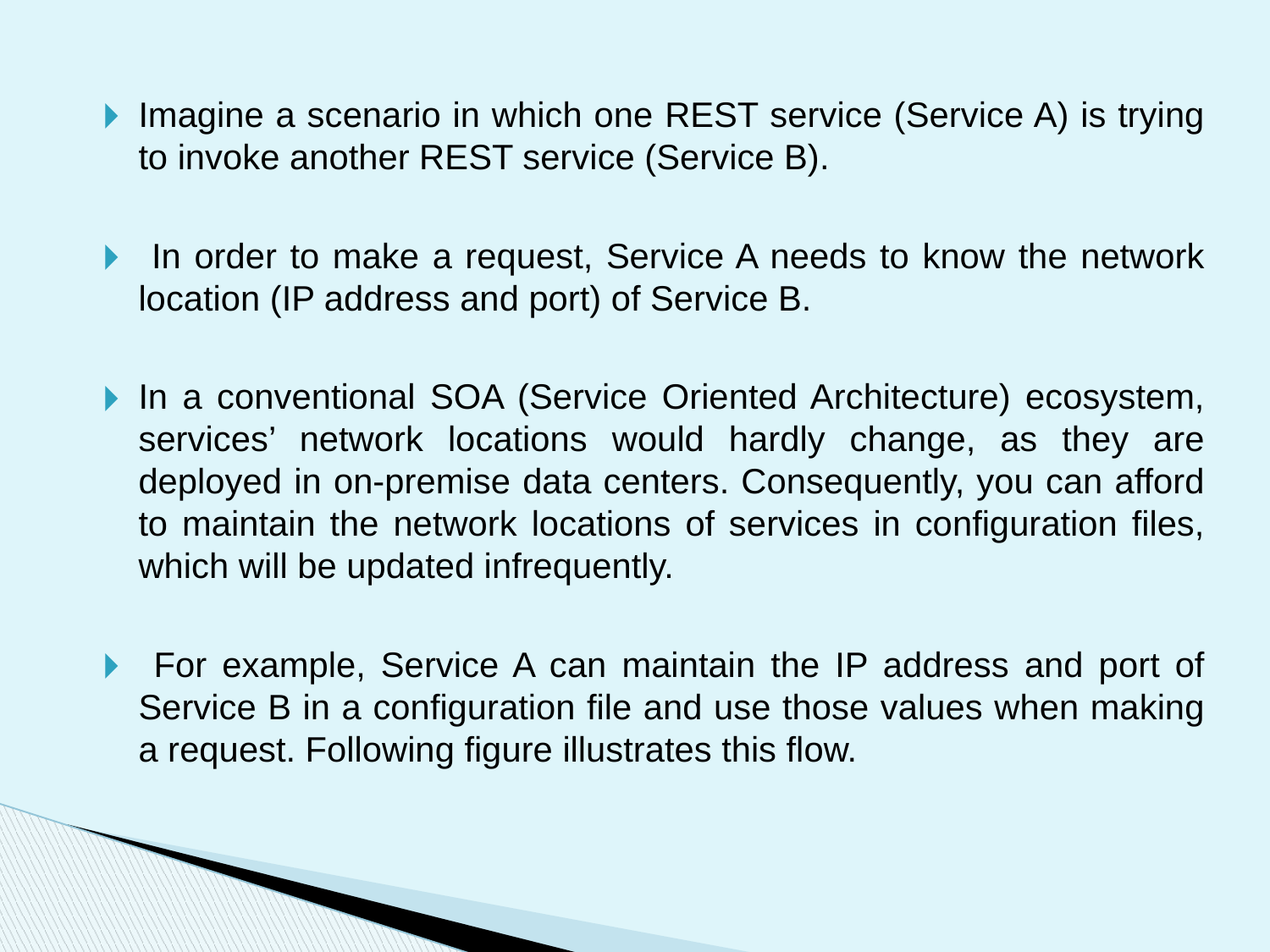

Imagine a scenario in which one REST service (Service A) is trying to invoke another REST service (Service B).

 In order to make a request, Service A needs to know the network location (IP address and port) of Service B.

In a conventional SOA (Service Oriented Architecture) ecosystem, services’ network locations would hardly change, as they are deployed in on-premise data centers. Consequently, you can afford to maintain the network locations of services in configuration files, which will be updated infrequently.

 For example, Service A can maintain the IP address and port of Service B in a configuration file and use those values when making a request. Following figure illustrates this flow.